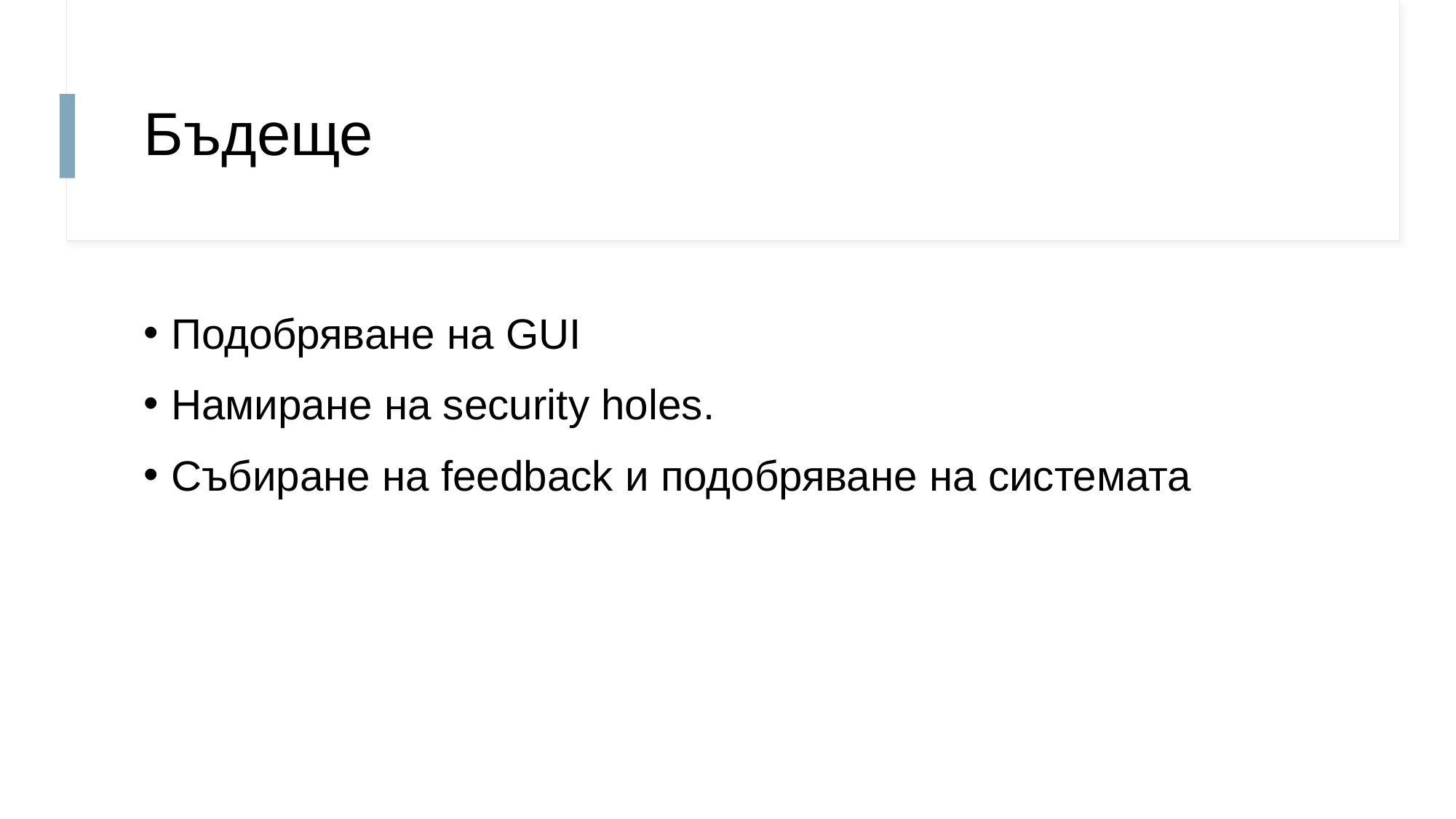

# Бъдеще
Подобряване на GUI
Намиране на security holes.
Събиране на feedback и подобряване на системата